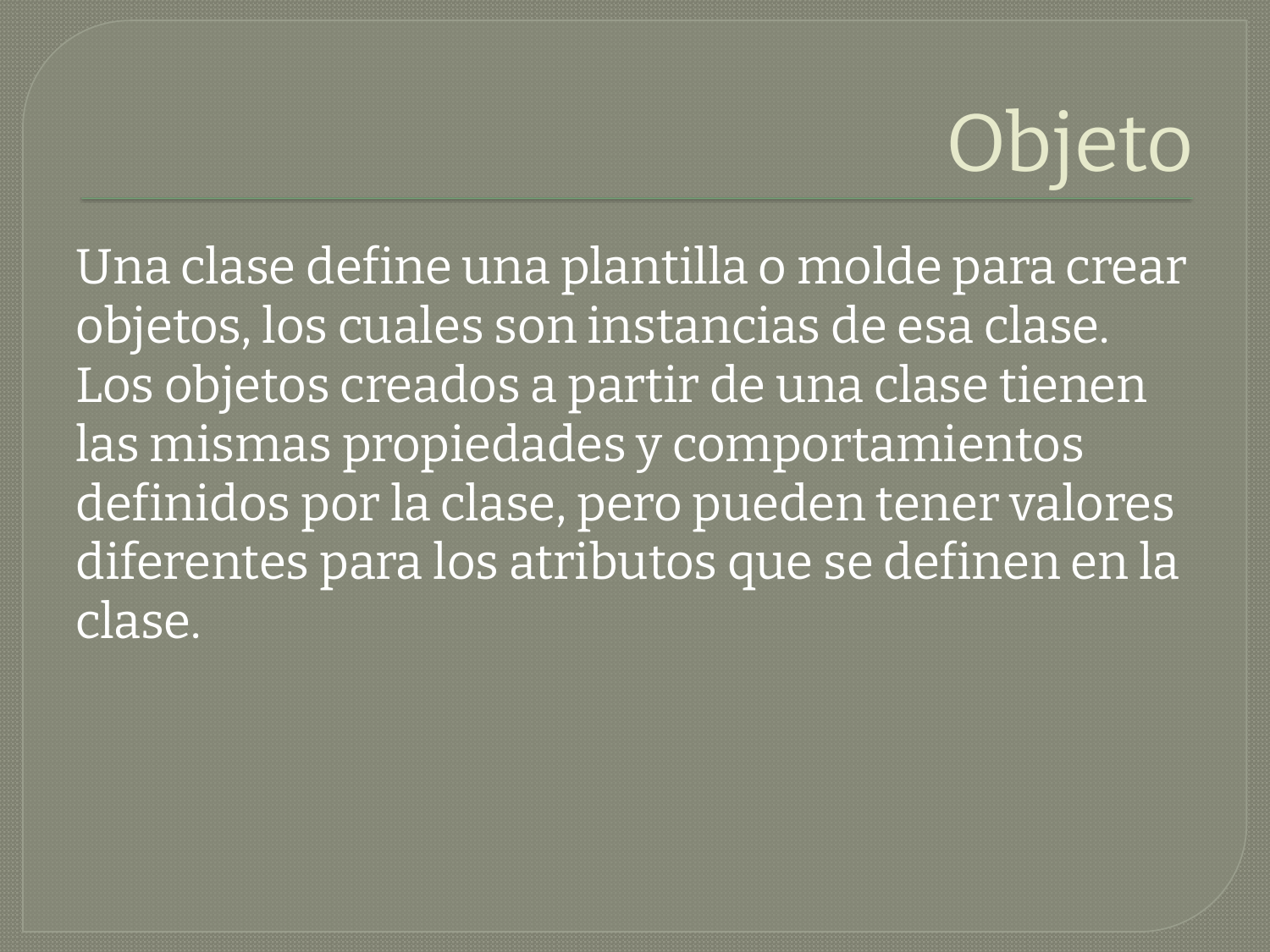

# Objeto
Una clase define una plantilla o molde para crear objetos, los cuales son instancias de esa clase. Los objetos creados a partir de una clase tienen las mismas propiedades y comportamientos definidos por la clase, pero pueden tener valores diferentes para los atributos que se definen en la clase.